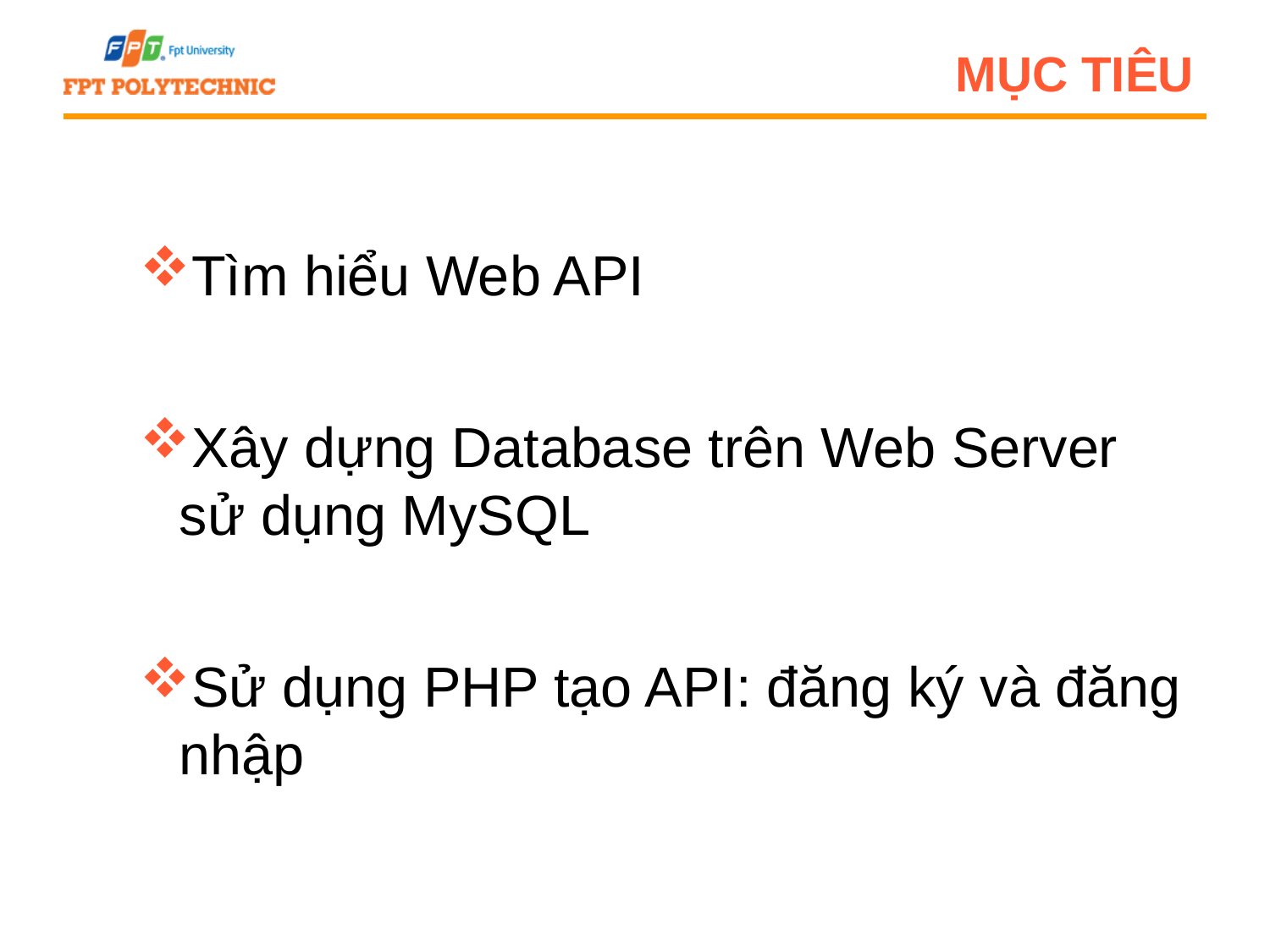

# Mục tiêu
Tìm hiểu Web API

Xây dựng Database trên Web Server sử dụng MySQL

Sử dụng PHP tạo API: đăng ký và đăng nhập